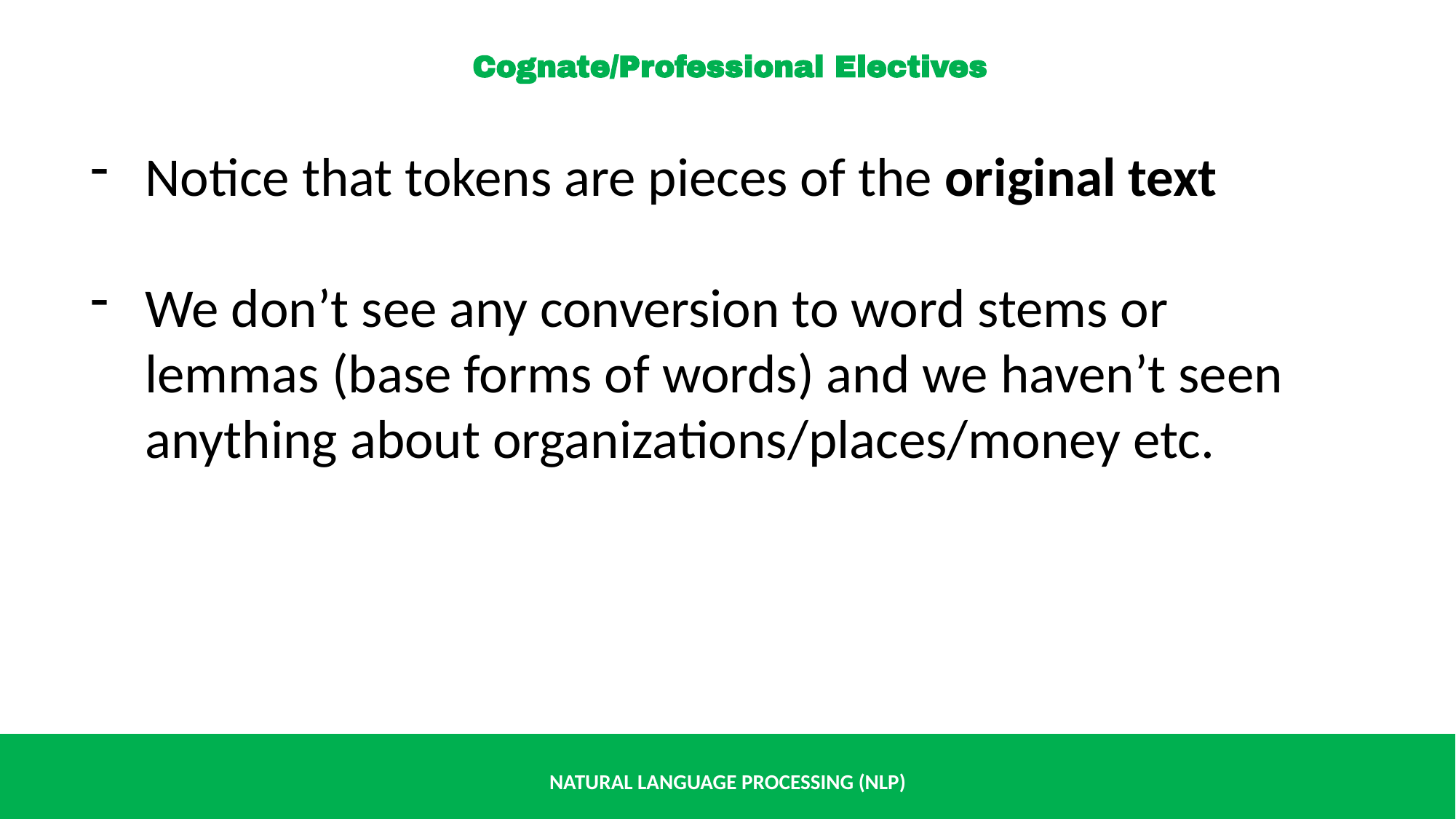

Notice that tokens are pieces of the original text

We don’t see any conversion to word stems or lemmas (base forms of words) and we haven’t seen anything about organizations/places/money etc.